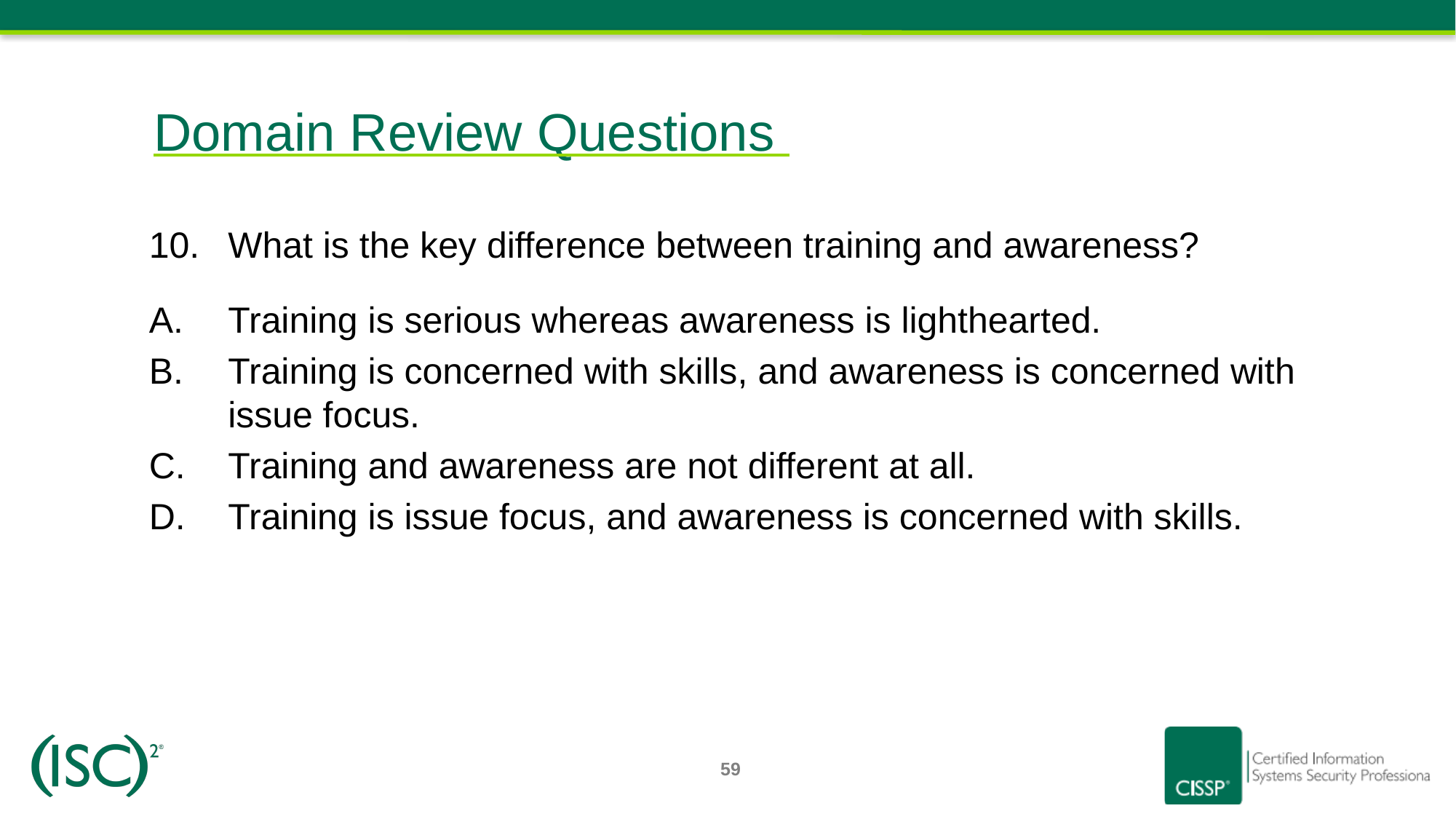

# Domain Review Questions
What is the key difference between training and awareness?
Training is serious whereas awareness is lighthearted.
Training is concerned with skills, and awareness is concerned with issue focus.
Training and awareness are not different at all.
Training is issue focus, and awareness is concerned with skills.